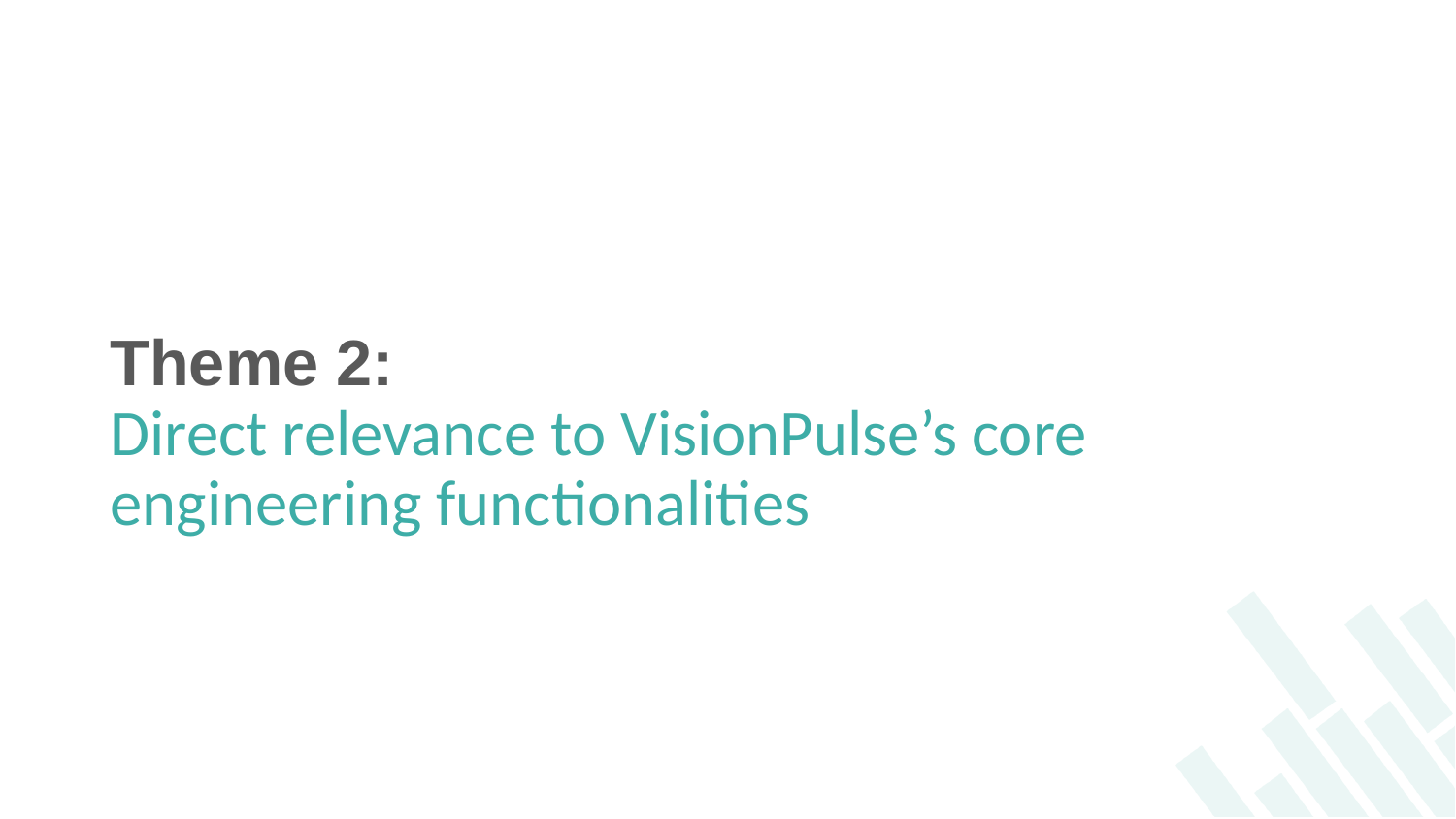

# Theme 2:
Direct relevance to VisionPulse’s core engineering functionalities